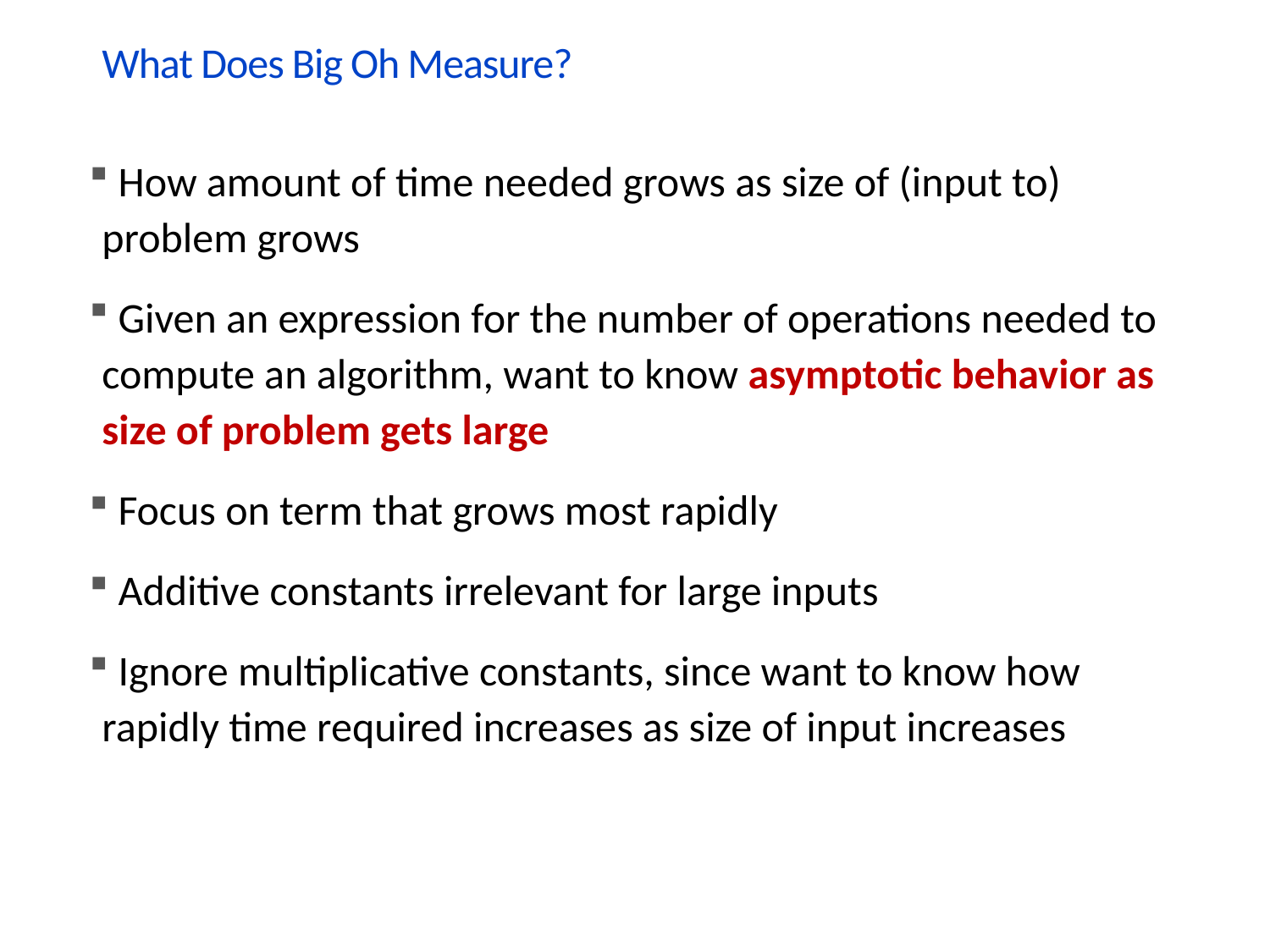

# What Does Big Oh Measure?
 How amount of time needed grows as size of (input to) problem grows
 Given an expression for the number of operations needed to compute an algorithm, want to know asymptotic behavior as size of problem gets large
 Focus on term that grows most rapidly
 Additive constants irrelevant for large inputs
 Ignore multiplicative constants, since want to know how rapidly time required increases as size of input increases
6.0001 Lecture 1
17